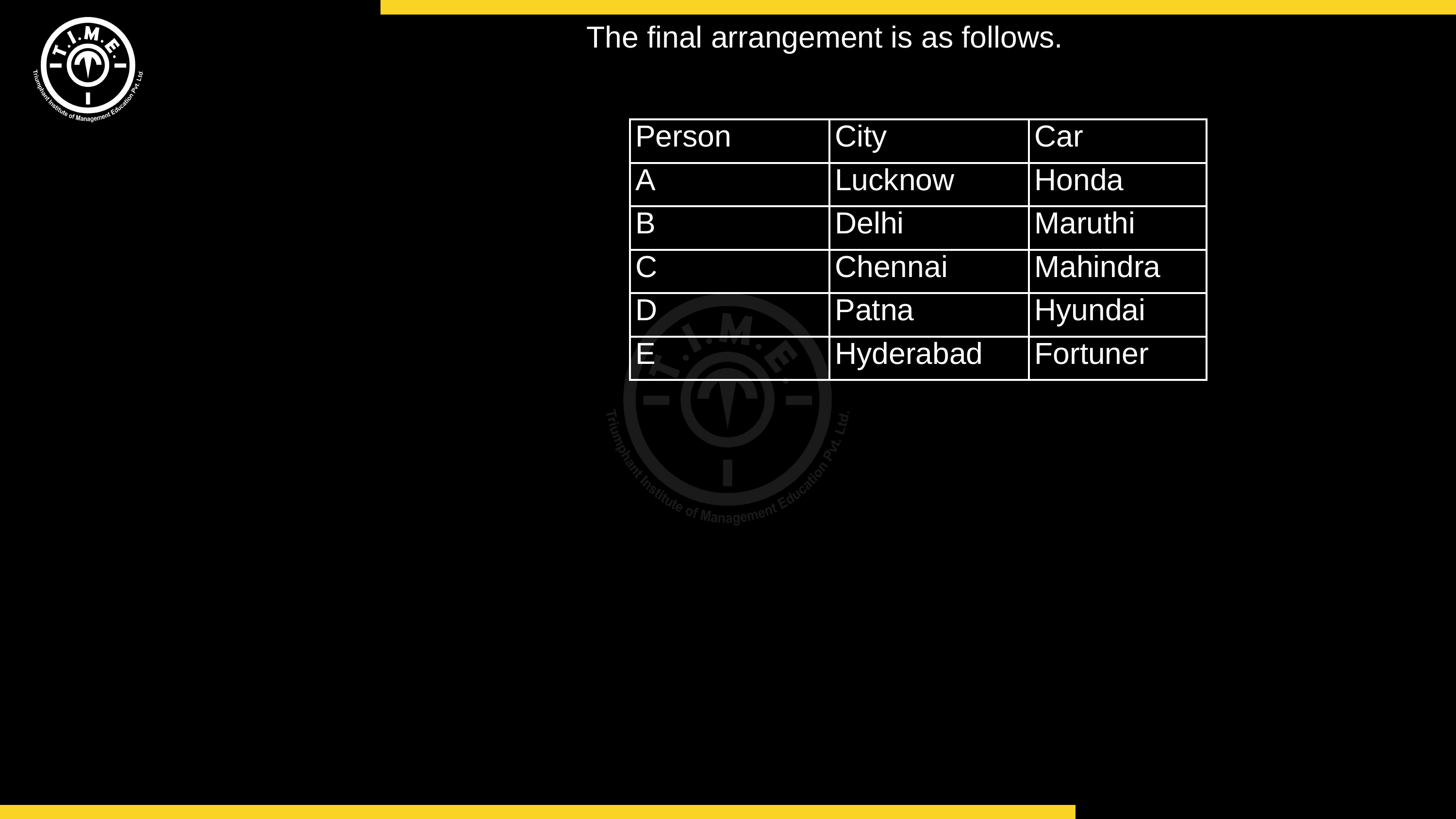

The final arrangement is as follows.

| Person | City | Car |
| --- | --- | --- |
| A | Lucknow | Honda |
| B | Delhi | Maruthi |
| C | Chennai | Mahindra |
| D | Patna | Hyundai |
| E | Hyderabad | Fortuner |